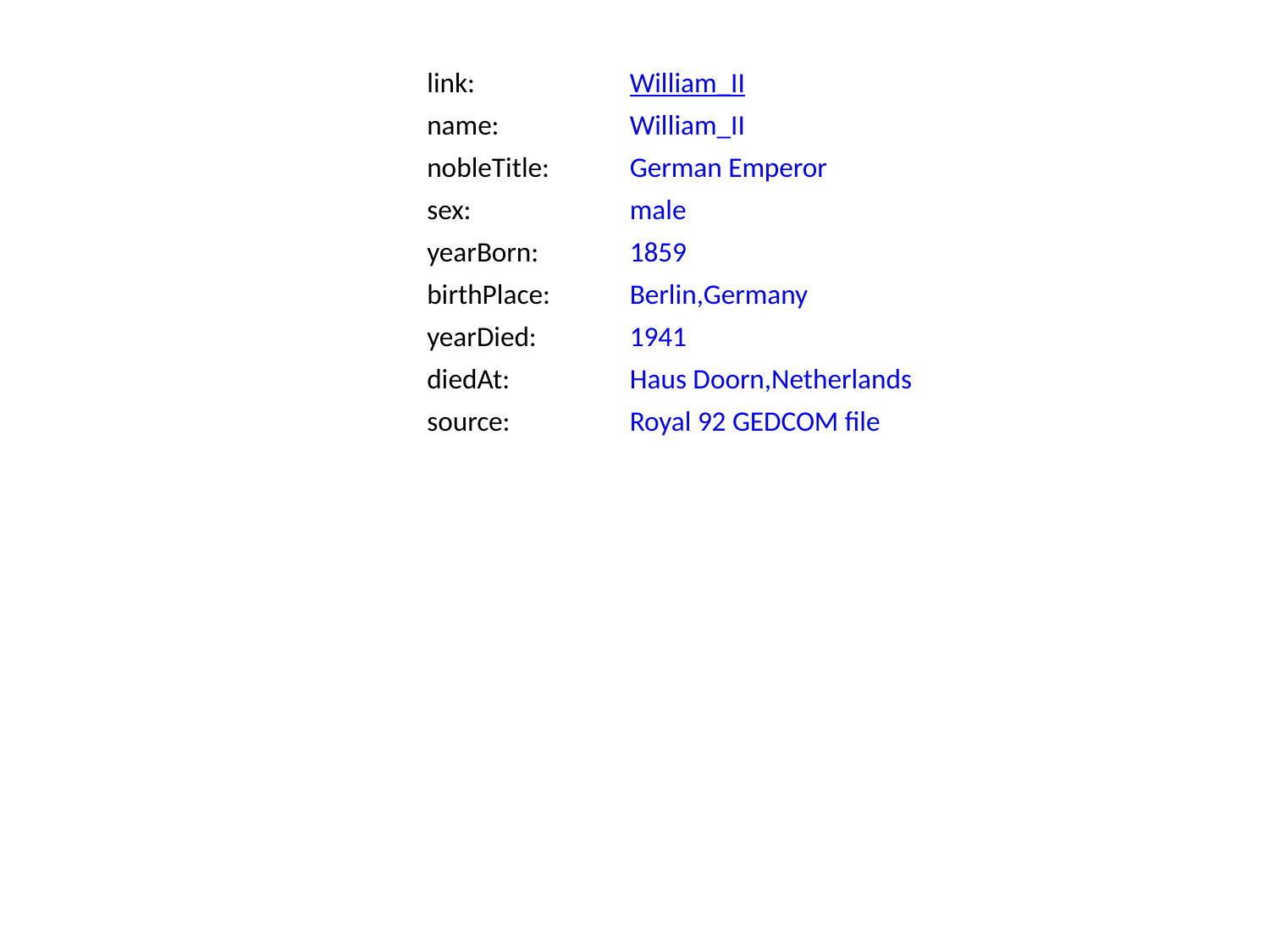

link:

William_II

name:

William_II

nobleTitle:

German Emperor

sex:

male

yearBorn:

1859

birthPlace:

Berlin,Germany

yearDied:

1941

diedAt:

Haus Doorn,Netherlands

source:

Royal 92 GEDCOM file